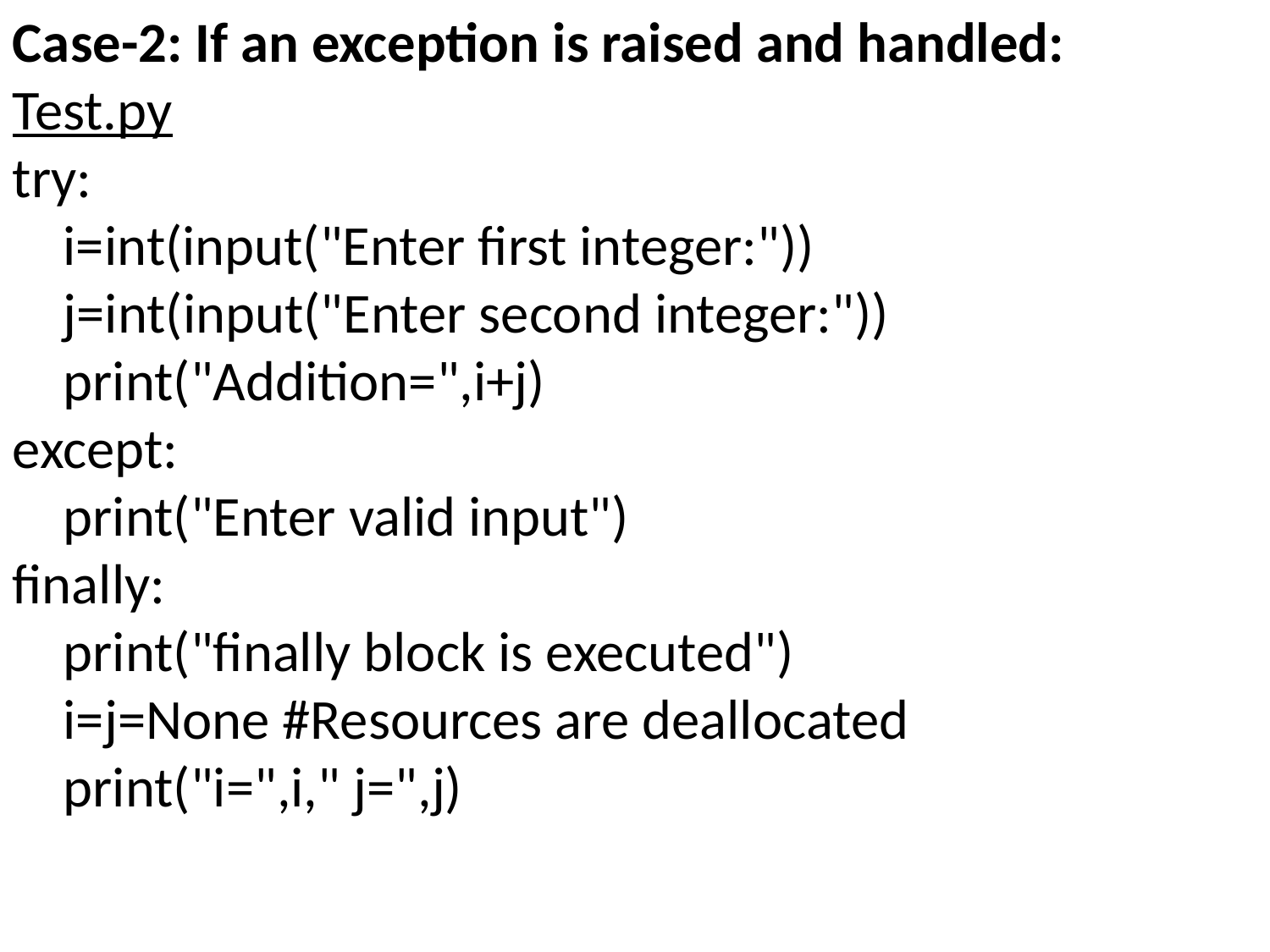

Case-2: If an exception is raised and handled:
Test.py
try:
    i=int(input("Enter first integer:"))
    j=int(input("Enter second integer:"))
    print("Addition=",i+j)
except:
    print("Enter valid input")
finally:
    print("finally block is executed")
    i=j=None #Resources are deallocated
    print("i=",i," j=",j)